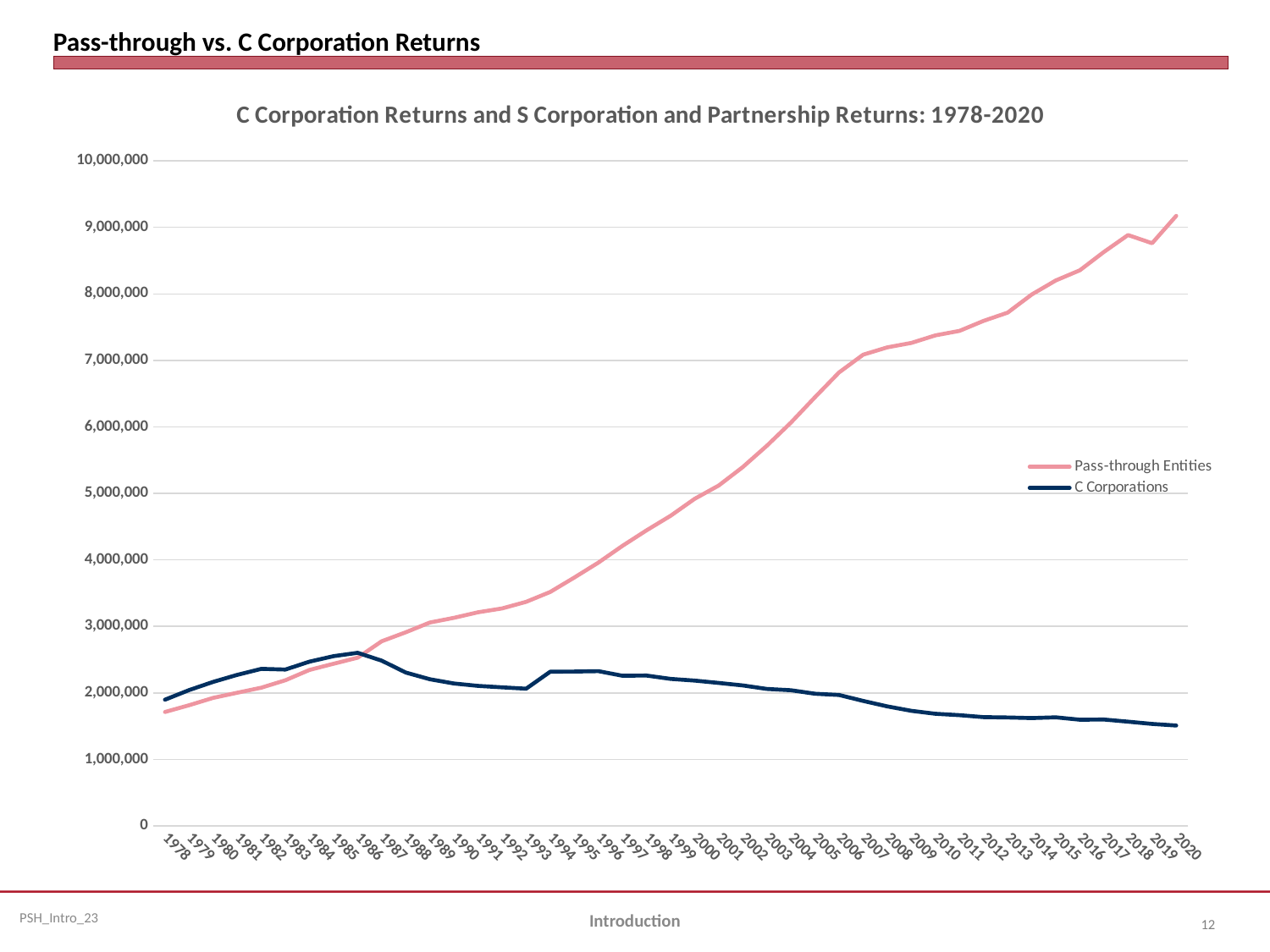

# Pass-through vs. C Corporation Returns

### Chart: C Corporation Returns and S Corporation and Partnership Returns: 1978-2020

| Category | Pass-through Entities | C Corporations |
|---|---|---|
| 1978 | 1712836.0 | 1898100.0 |
| 1979 | 1814500.0 | 2041887.0 |
| 1980 | 1925043.0 | 2165149.0 |
| 1981 | 2001991.0 | 2270931.0 |
| 1982 | 2078431.0 | 2361714.0 |
| 1983 | 2189806.0 | 2350804.0 |
| 1984 | 2344920.0 | 2469404.0 |
| 1985 | 2438352.0 | 2552470.0 |
| 1986 | 2529166.0 | 2602301.0 |
| 1987 | 2775940.0 | 2484228.0 |
| 1988 | 2911436.0 | 2305598.0 |
| 1989 | 3058131.0 | 2204896.0 |
| 1990 | 3128621.0 | 2141558.0 |
| 1991 | 3212272.0 | 2105200.0 |
| 1992 | 3270123.0 | 2083652.0 |
| 1993 | 3369072.0 | 2063124.0 |
| 1994 | 3517717.0 | 2318614.0 |
| 1995 | 3734019.0 | 2321048.0 |
| 1996 | 3958672.0 | 2326954.0 |
| 1997 | 4210881.0 | 2257829.0 |
| 1998 | 4443429.0 | 2260757.0 |
| 1999 | 4662694.0 | 2210129.0 |
| 2000 | 4917978.0 | 2184795.0 |
| 2001 | 5118603.0 | 2149105.0 |
| 2002 | 5396546.0 | 2112230.0 |
| 2003 | 5716981.0 | 2059631.0 |
| 2004 | 6065211.0 | 2039631.0 |
| 2005 | 6447711.0 | 1987171.0 |
| 2006 | 6819882.0 | 1968032.0 |
| 2007 | 7086227.0 | 1878956.0 |
| 2008 | 7195949.0 | 1797278.0 |
| 2009 | 7263290.0 | 1729984.0 |
| 2010 | 7376035.0 | 1686171.0 |
| 2011 | 7443749.0 | 1664553.0 |
| 2012 | 7594013.0 | 1635369.0 |
| 2013 | 7718608.0 | 1629895.0 |
| 2014 | 7991380.0 | 1621366.0 |
| 2015 | 8202523.0 | 1632229.0 |
| 2016 | 8355159.0 | 1596634.0 |
| 2017 | 8631019.0 | 1599430.0 |
| 2018 | 8885196.0 | 1567138.0 |
| 2019 | 8761821.0 | 1533396.0 |
| 2020 | 9173412.0 | 1509409.0 |
Introduction
12